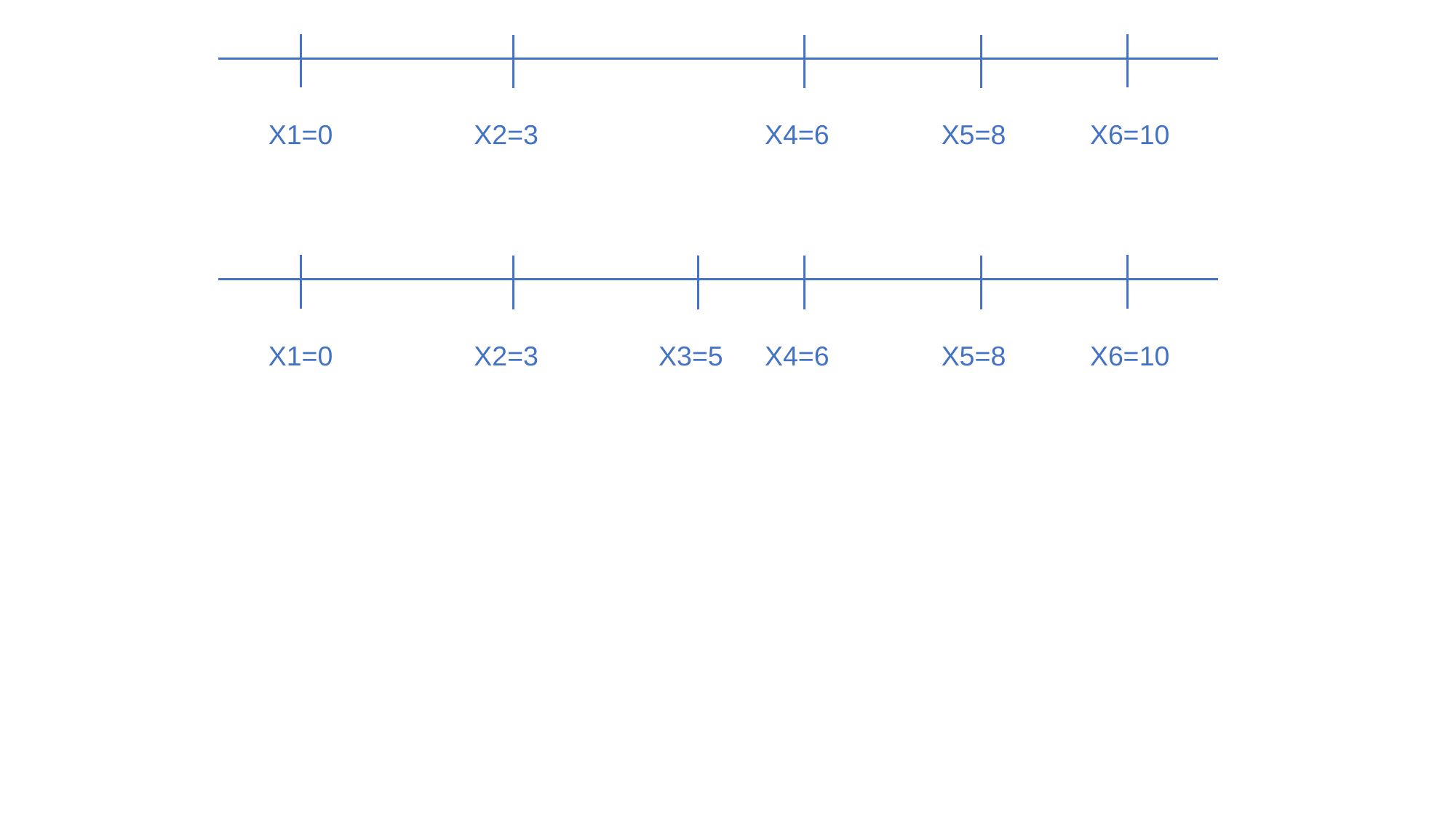

X1=0
X2=3
X4=6
X5=8
X6=10
X1=0
X2=3
X3=5
X4=6
X5=8
X6=10